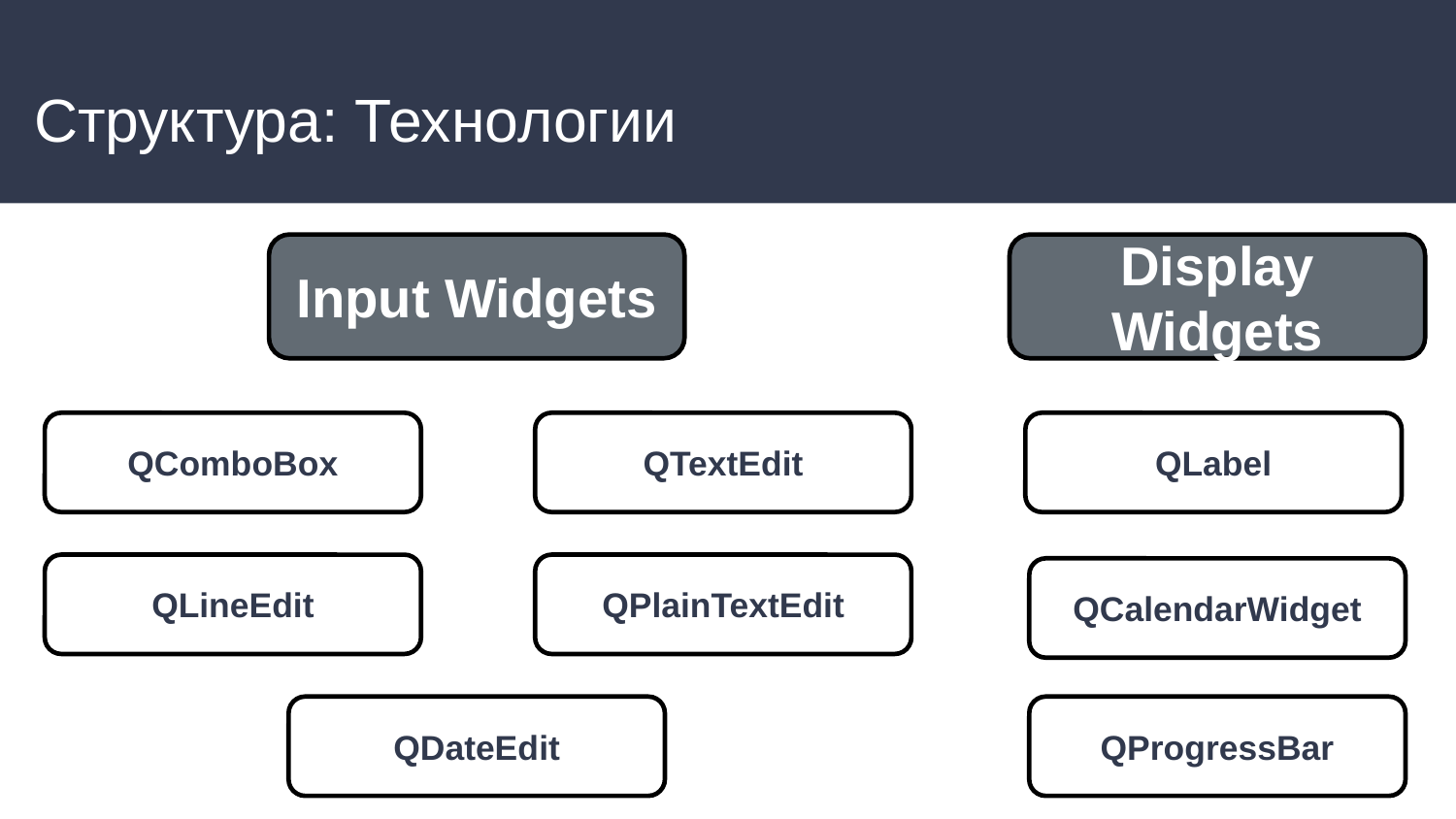

# Структура: Технологии
Input Widgets
Display Widgets
QComboBox
QTextEdit
QLabel
QLineEdit
QPlainTextEdit
QCalendarWidget
QDateEdit
QProgressBar